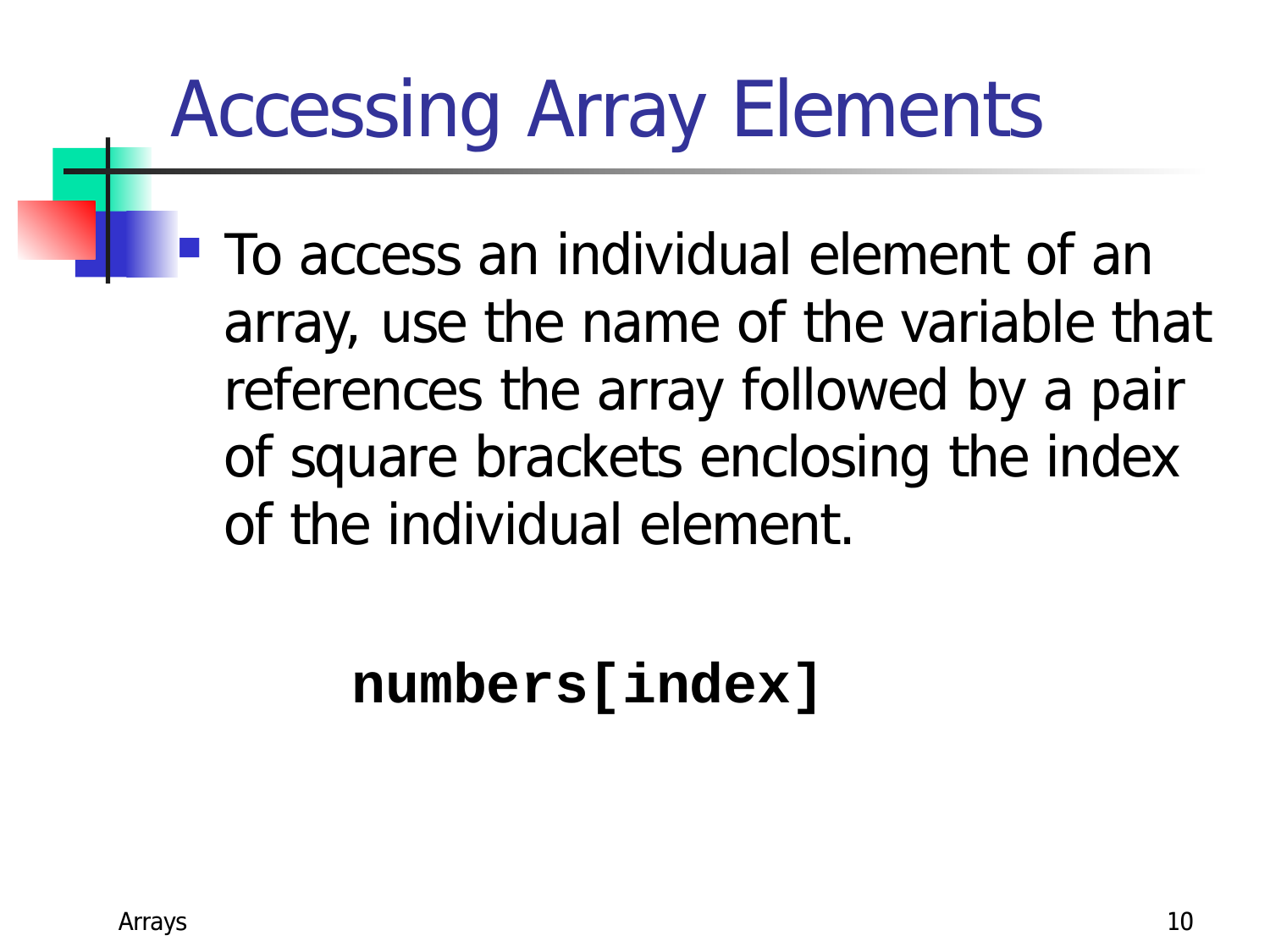

# Accessing Array Elements
To access an individual element of an array, use the name of the variable that references the array followed by a pair of square brackets enclosing the index of the individual element.

		numbers[index]
Arrays
10